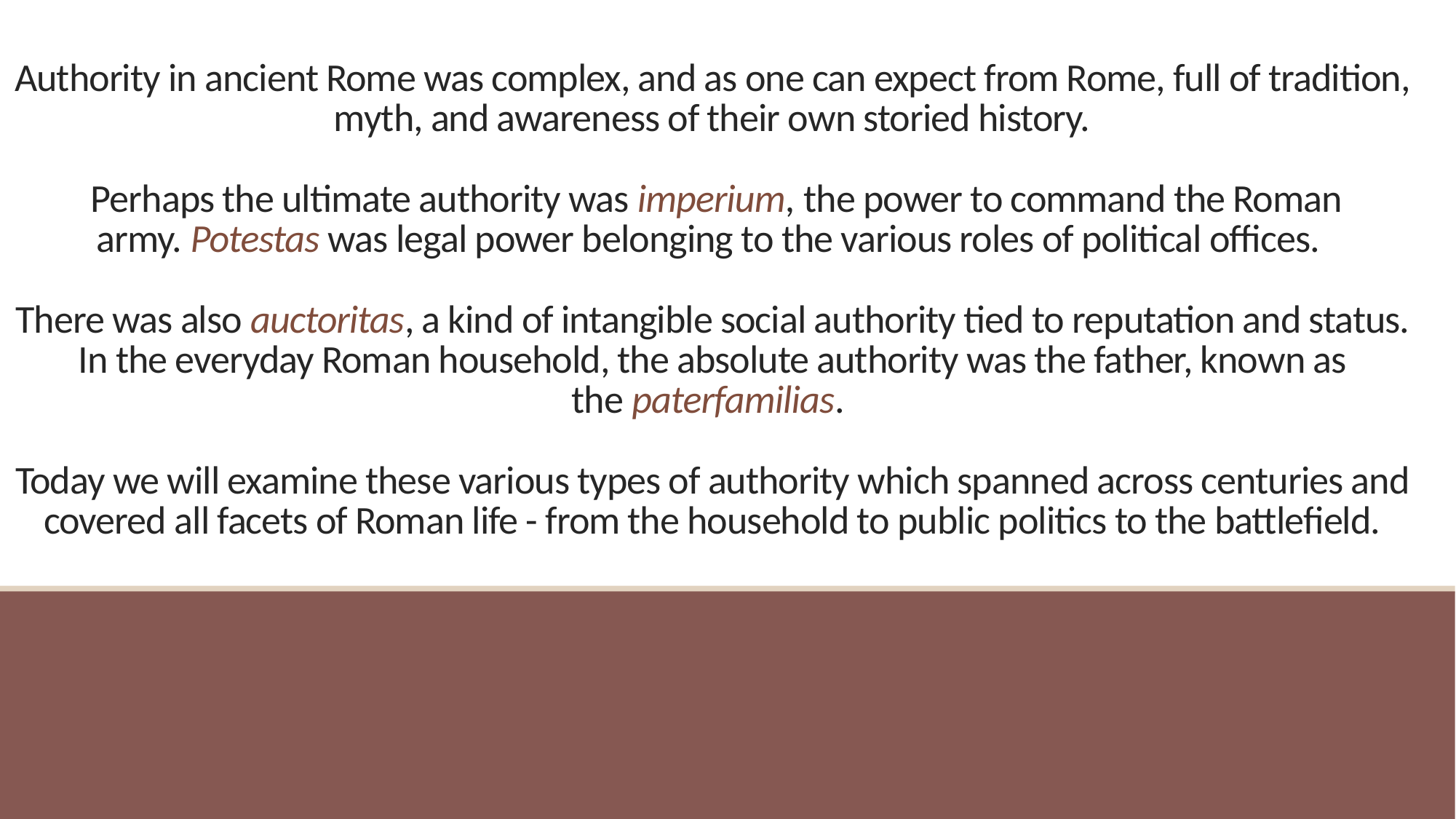

# Authority in ancient Rome was complex, and as one can expect from Rome, full of tradition, myth, and awareness of their own storied history. Perhaps the ultimate authority was imperium, the power to command the Roman army. Potestas was legal power belonging to the various roles of political offices. There was also auctoritas, a kind of intangible social authority tied to reputation and status. In the everyday Roman household, the absolute authority was the father, known as the paterfamilias. Today we will examine these various types of authority which spanned across centuries and covered all facets of Roman life - from the household to public politics to the battlefield.